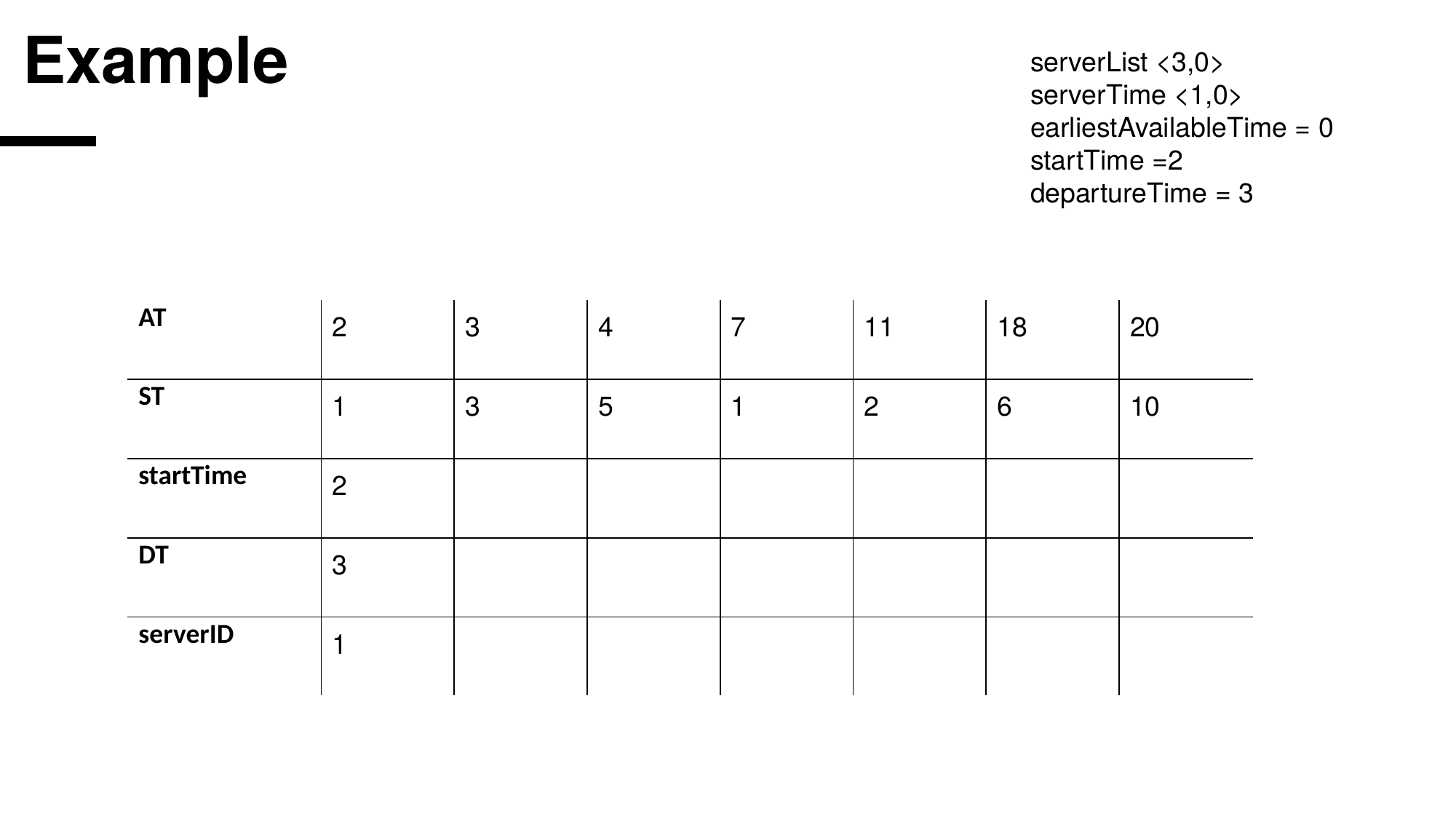

# Example
serverList <3,0>
serverTime <1,0>
earliestAvailableTime = 0
startTime =2
departureTime = 3
| AT | 2 | 3 | 4 | 7 | 11 | 18 | 20 |
| --- | --- | --- | --- | --- | --- | --- | --- |
| ST | 1 | 3 | 5 | 1 | 2 | 6 | 10 |
| startTime | 2 |  |  |  |  |  |  |
| DT | 3 |  |  |  |  |  |  |
| serverID | 1 |  |  |  |  |  |  |